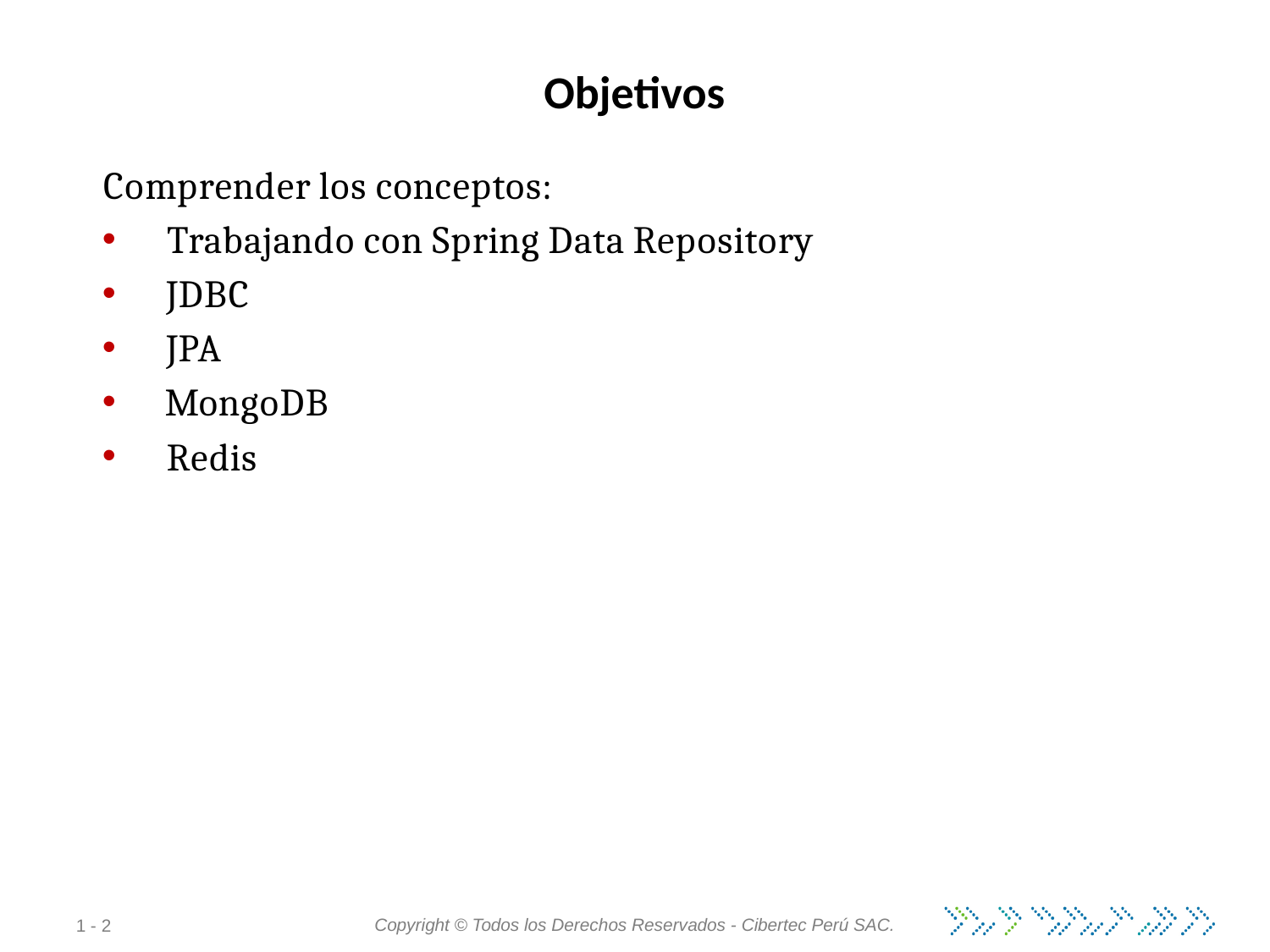

# Objetivos
Comprender los conceptos:
Trabajando con Spring Data Repository
JDBC
JPA
MongoDB
Redis